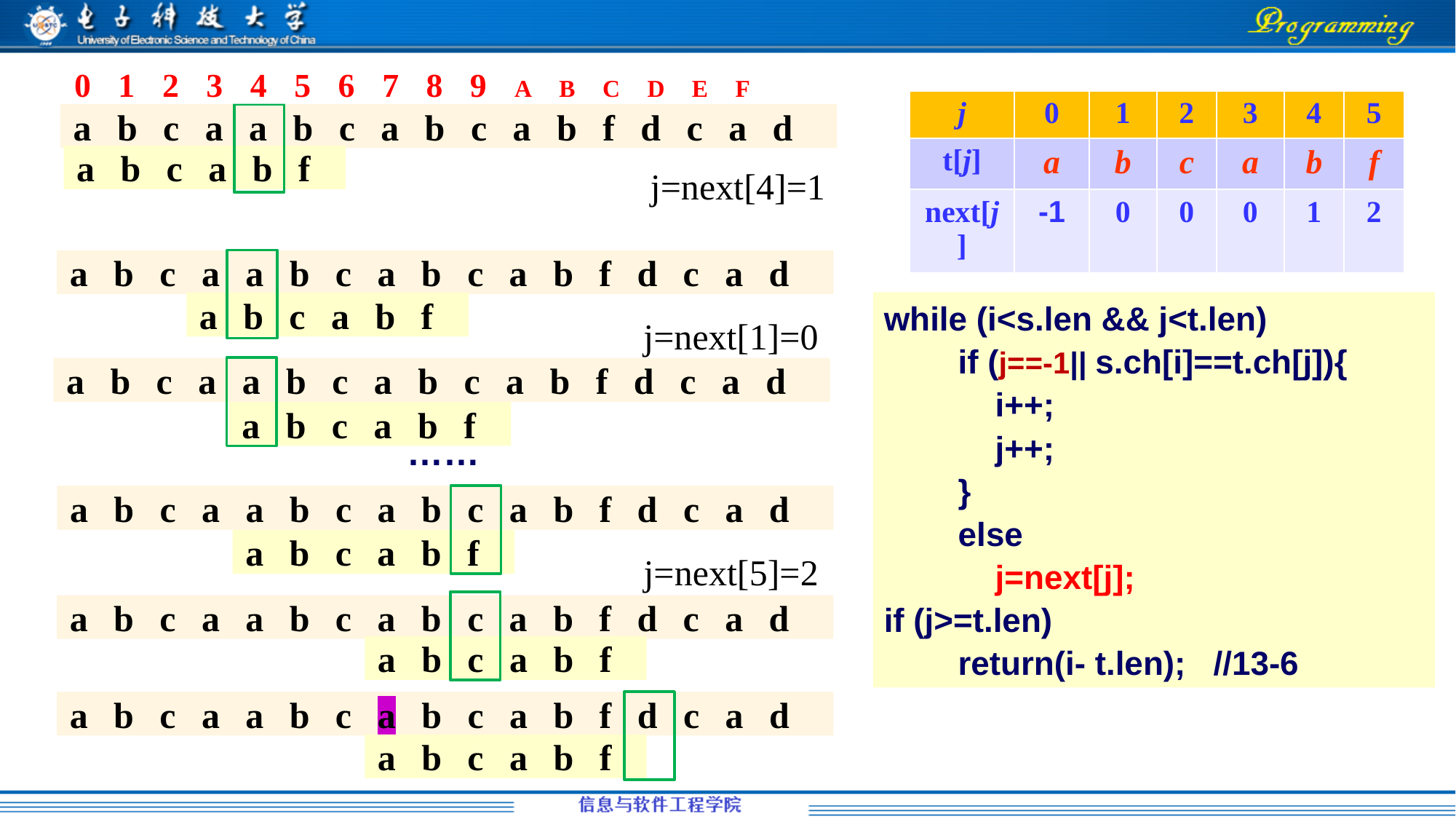

0123456789ABCDEF
abcaabcabcabfdcad

abcabf
j=next[4]=1
| j | 0 | 1 | 2 | 3 | 4 | 5 |
| --- | --- | --- | --- | --- | --- | --- |
| t[j] | a | b | c | a | b | f |
| next[j] | -1 | 0 | 0 | 0 | 1 | 2 |
abcaabcabcabfdcad

abcabf
j=next[1]=0
while (i<s.len && j<t.len)
        if (j==-1|| s.ch[i]==t.ch[j]){
            i++;
            j++;
        }
        else
            j=next[j];
if (j>=t.len)
        return(i- t.len);   //13-6

abcaabcabcabfdcad
abcabf
……

abcaabcabcabfdcad
abcabf
j=next[5]=2

abcaabcabcabfdcad
abcabf

abcaabcabcabfdcad
abcabf